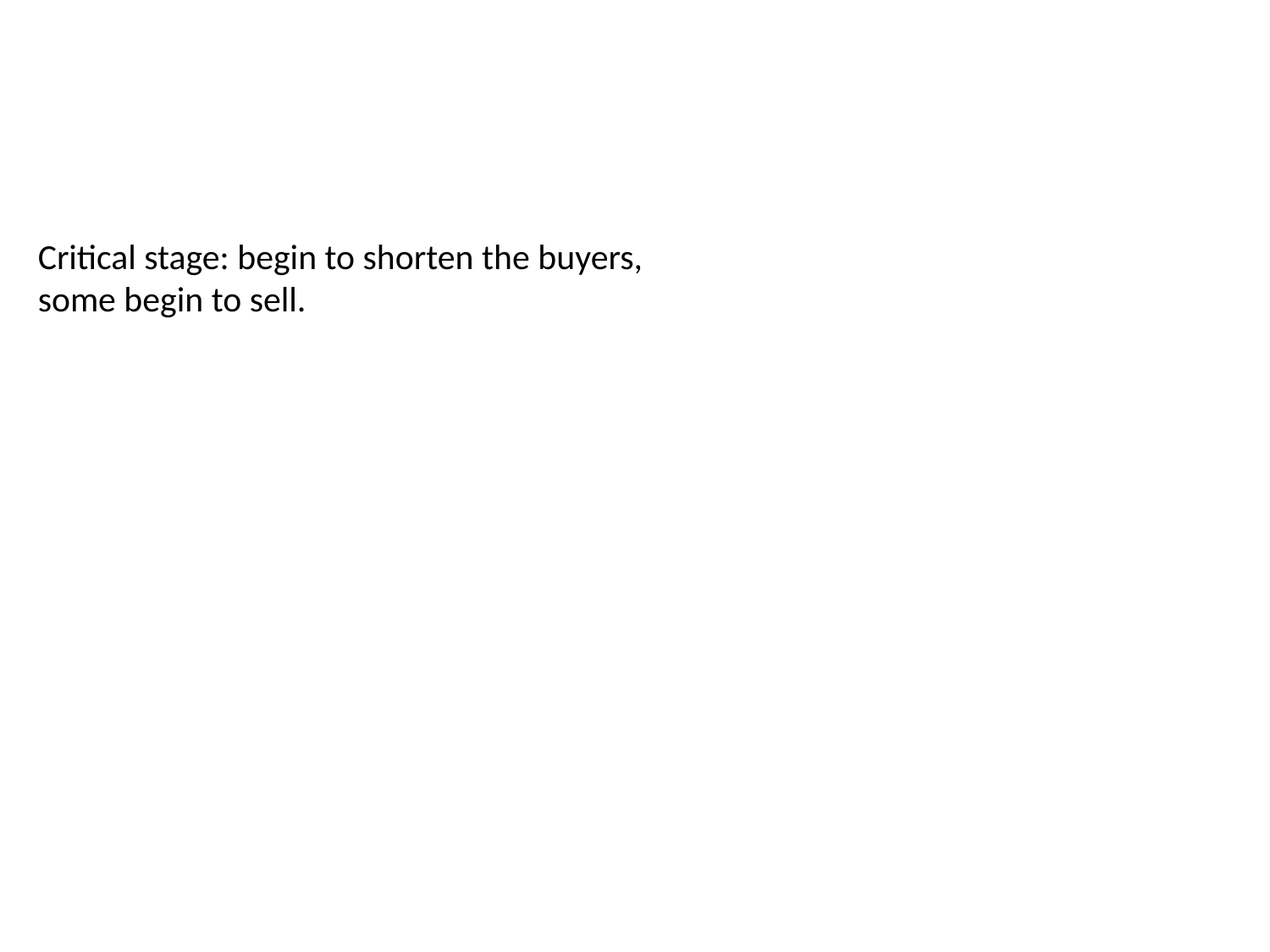

Critical stage: begin to shorten the buyers, some begin to sell.